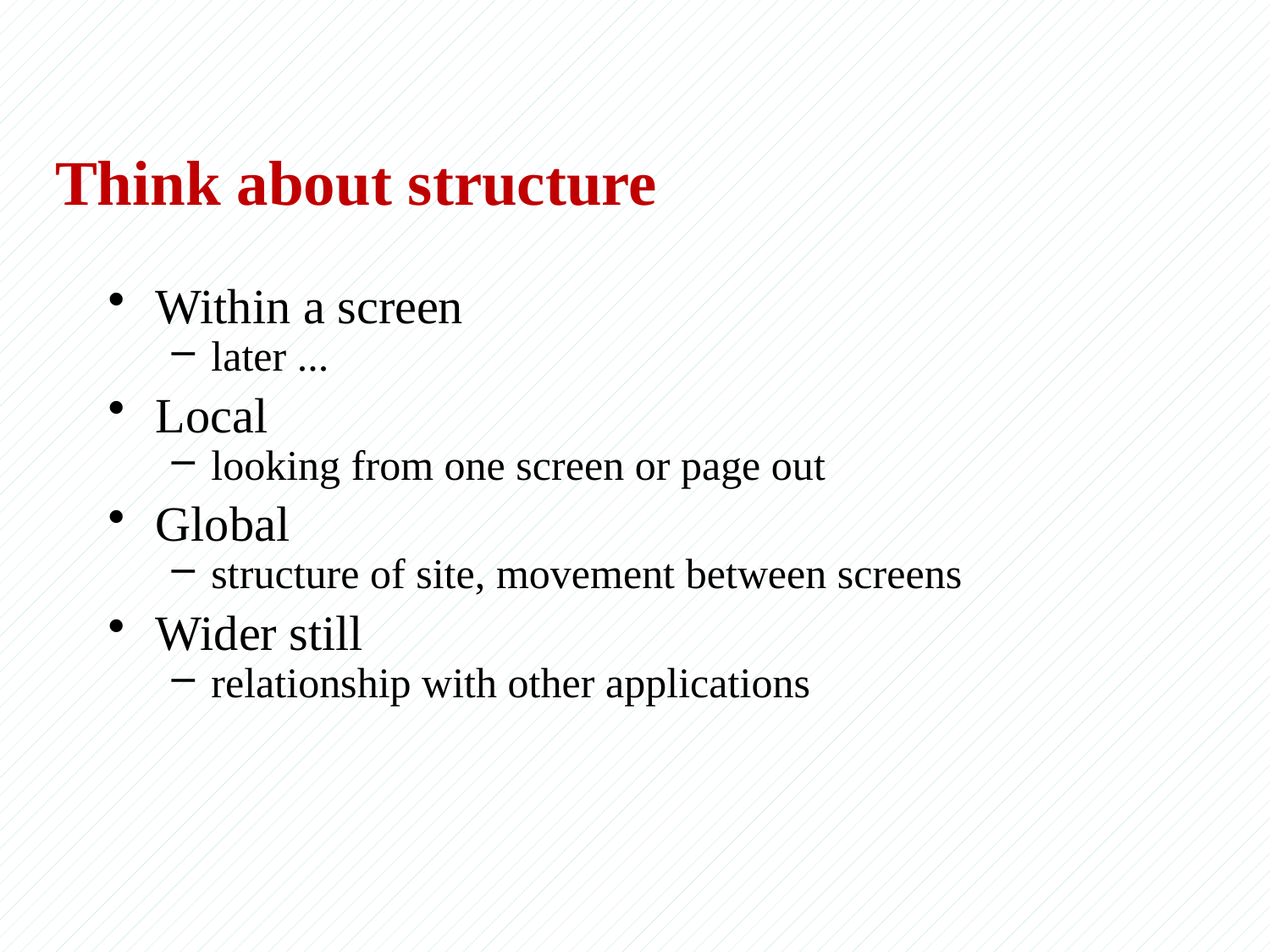

# Think about structure
Within a screen
later ...
Local
looking from one screen or page out
Global
structure of site, movement between screens
Wider still
relationship with other applications